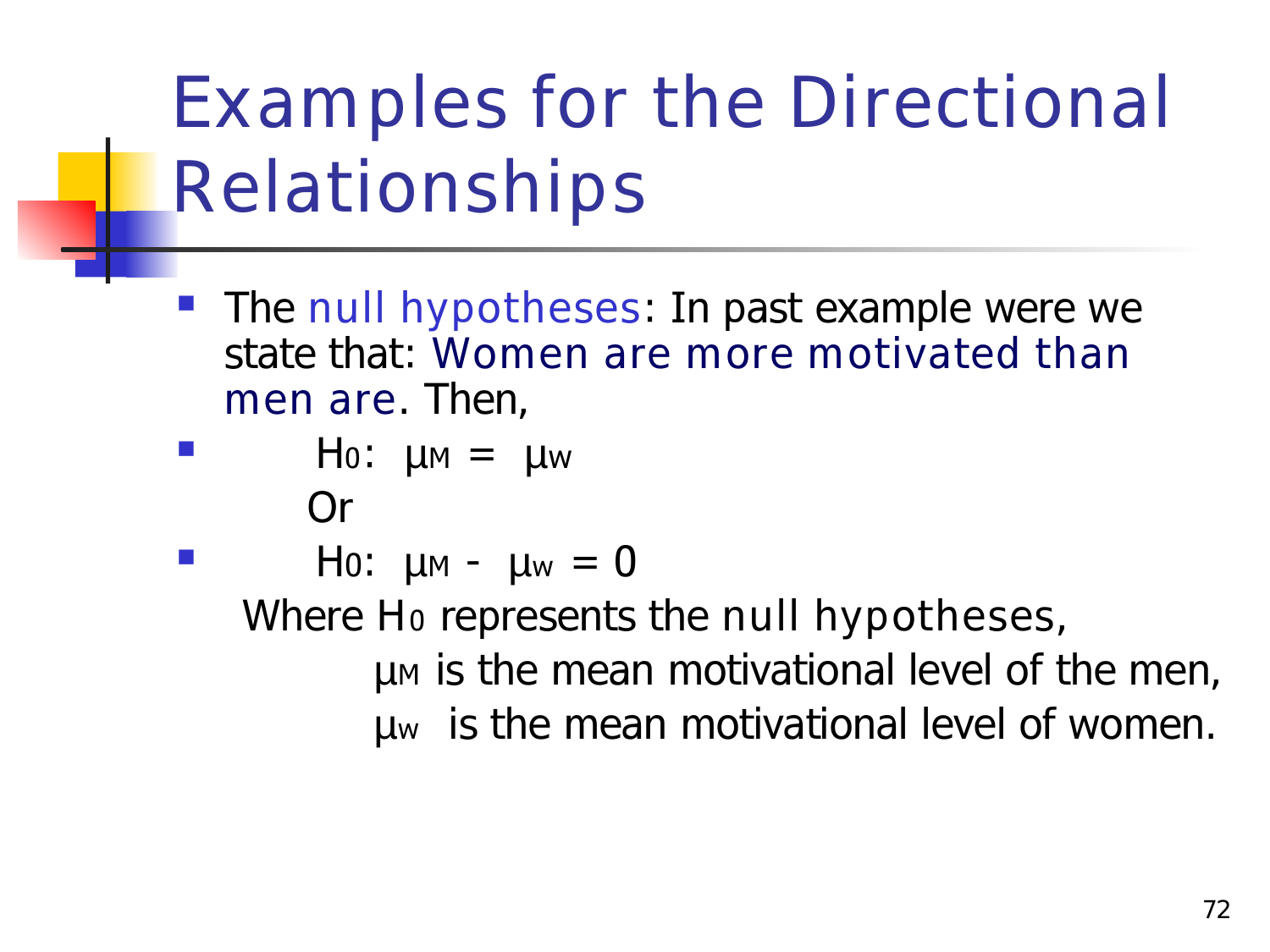

# Examples for the Directional Relationships
The null hypotheses: In past example were we state that: Women are more motivated than men are. Then,
       H0:  µM =  µw
          Or
       H0:  µM -  µw = 0
     Where H0 represents the null hypotheses,
               µM is the mean motivational level of the men,
               µw  is the mean motivational level of women.
72